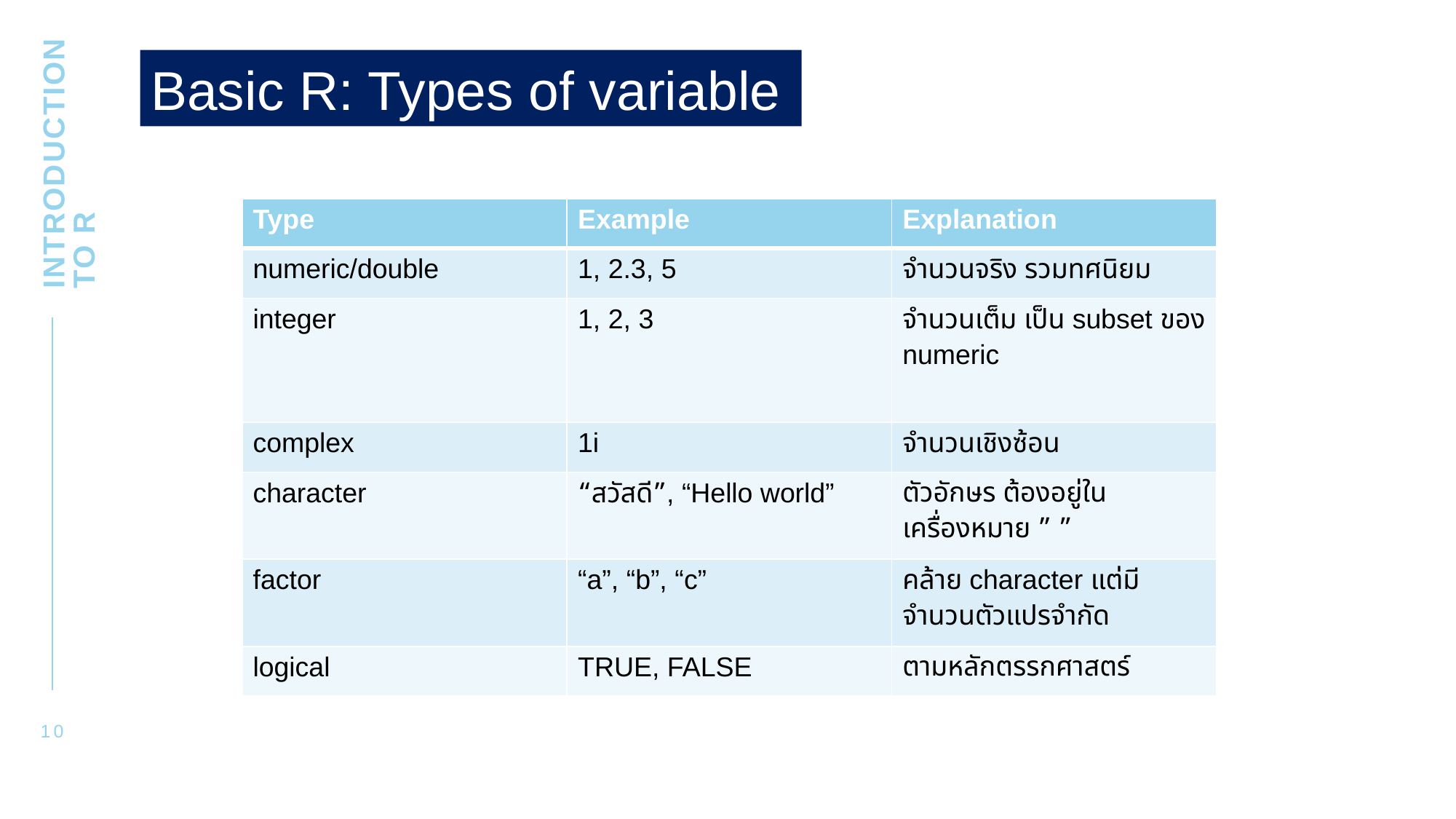

Basic R: Types of variable
Introduction to R
| Type | Example | Explanation |
| --- | --- | --- |
| numeric/double | 1, 2.3, 5 | จำนวนจริง รวมทศนิยม |
| integer | 1, 2, 3 | จำนวนเต็ม เป็น subset ของ numeric |
| complex | 1i | จำนวนเชิงซ้อน |
| character | “สวัสดี”, “Hello world” | ตัวอักษร ต้องอยู่ในเครื่องหมาย ” ” |
| factor | “a”, “b”, “c” | คล้าย character แต่มีจำนวนตัวแปรจำกัด |
| logical | TRUE, FALSE | ตามหลักตรรกศาสตร์ |
10